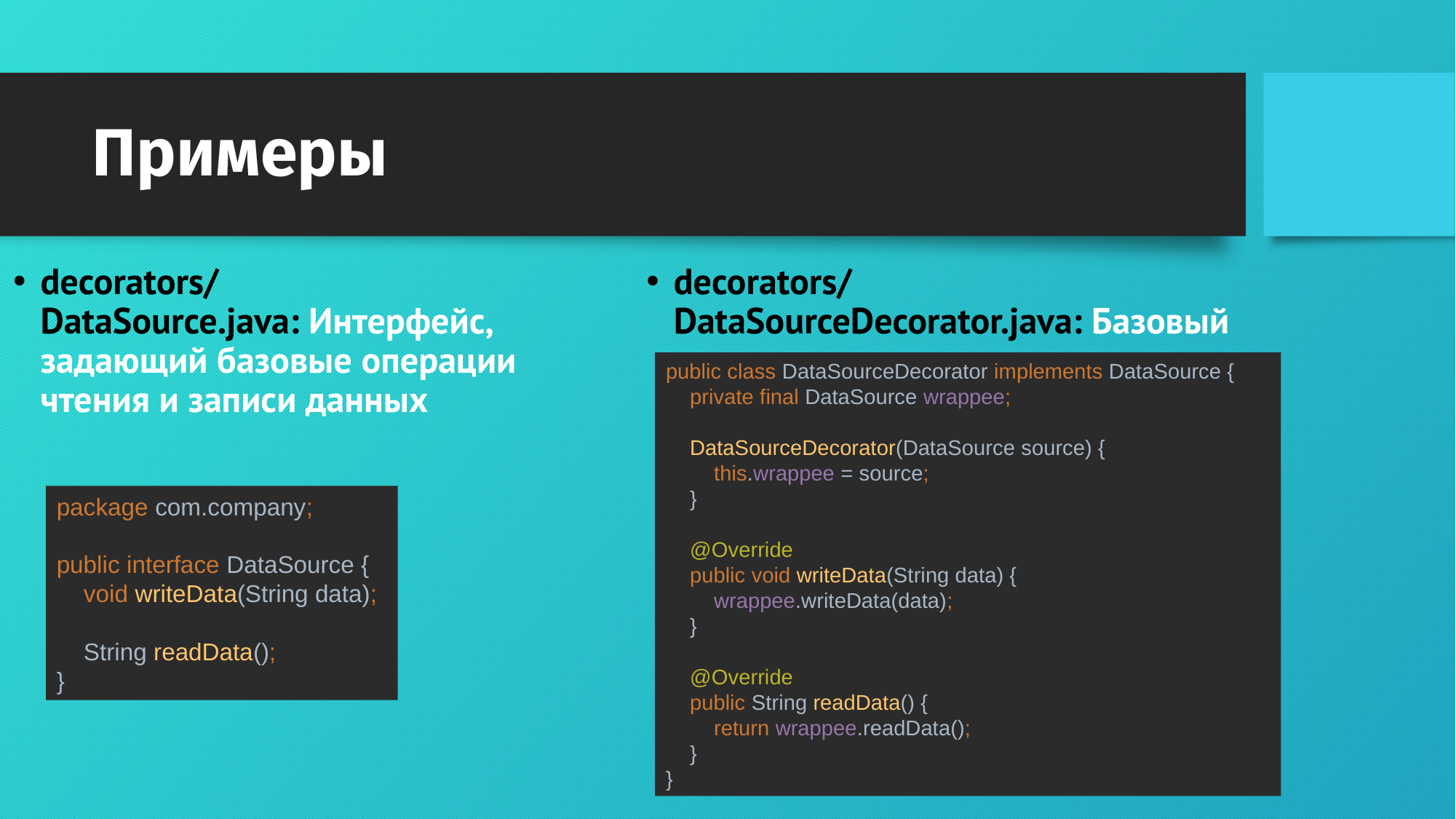

# Примеры
decorators/DataSourceDecorator.java: Базовый декоратор

decorators/DataSource.java: Интерфейс, задающий базовые операции чтения и записи данных

public class DataSourceDecorator implements DataSource {
    private final DataSource wrappee;
    DataSourceDecorator(DataSource source) {
        this.wrappee = source;
    }
    @Override
    public void writeData(String data) {
        wrappee.writeData(data);
    }
    @Override
    public String readData() {
        return wrappee.readData();
    }
}
package com.company;
public interface DataSource {
    void writeData(String data);
    String readData();
}